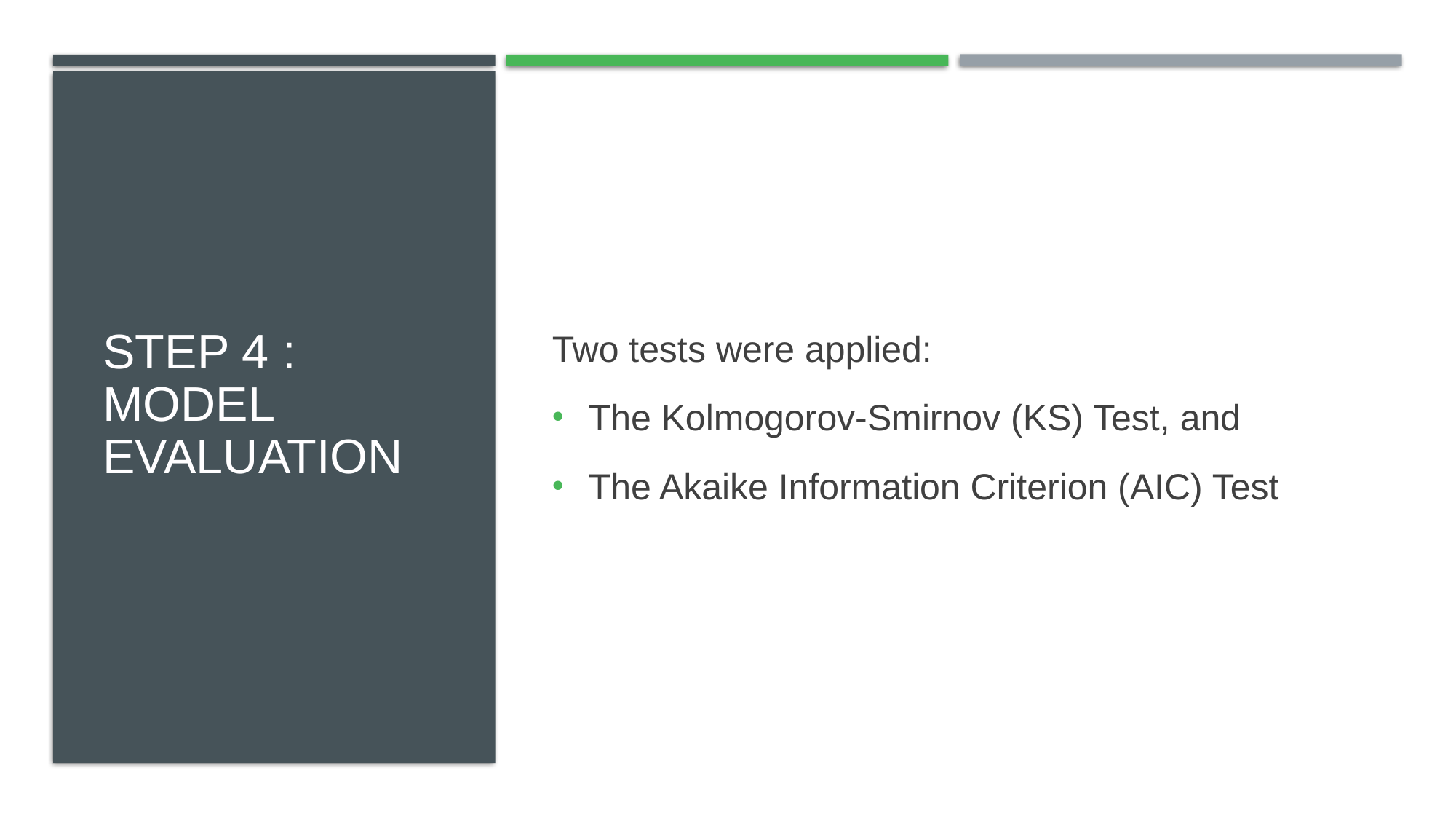

# STEP 4 : MODEL EVALUATION
Two tests were applied:
The Kolmogorov-Smirnov (KS) Test, and
The Akaike Information Criterion (AIC) Test